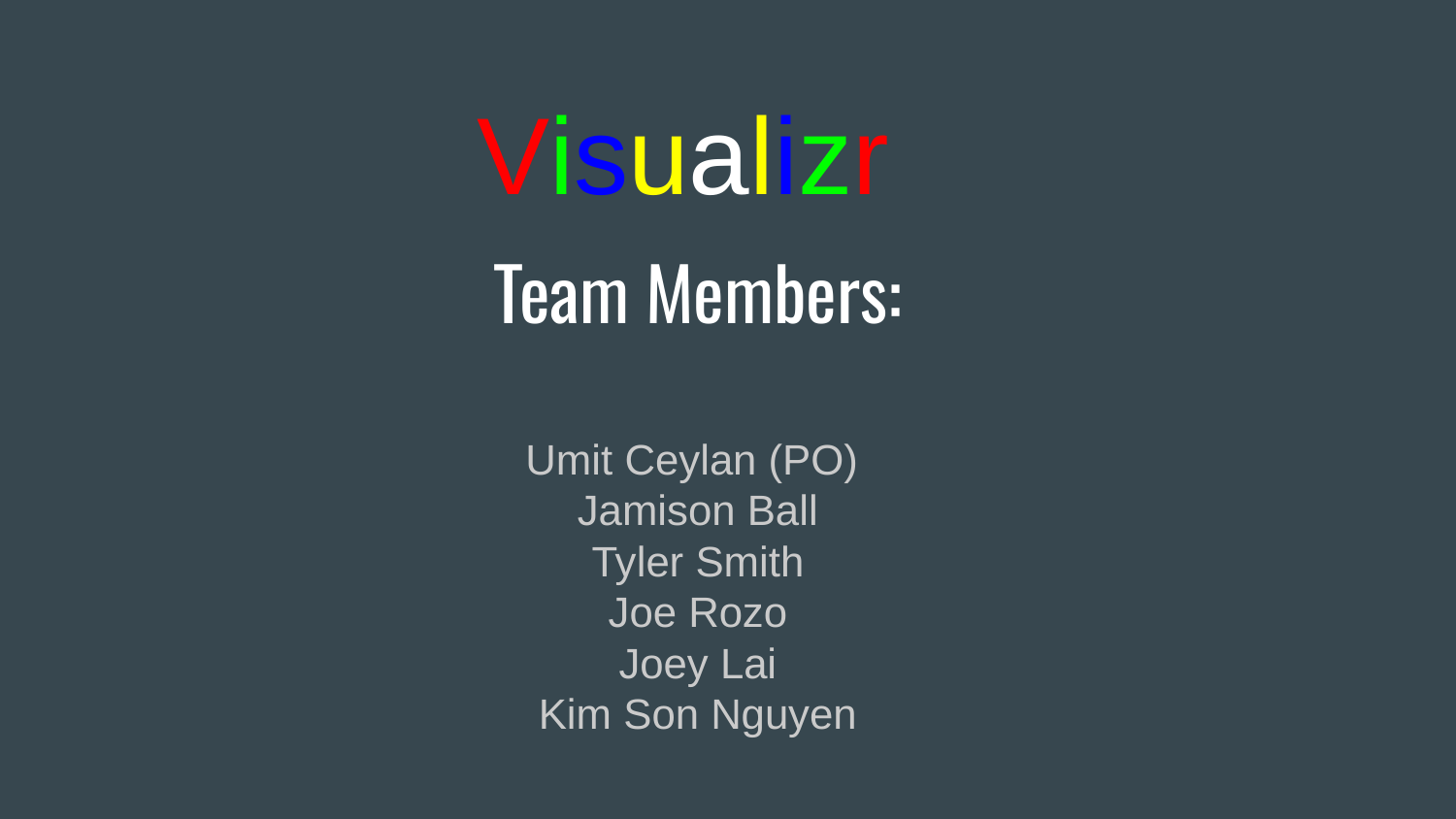

Visualizr
# Team Members:
Umit Ceylan (PO)
Jamison Ball
Tyler Smith
Joe Rozo
Joey Lai
Kim Son Nguyen